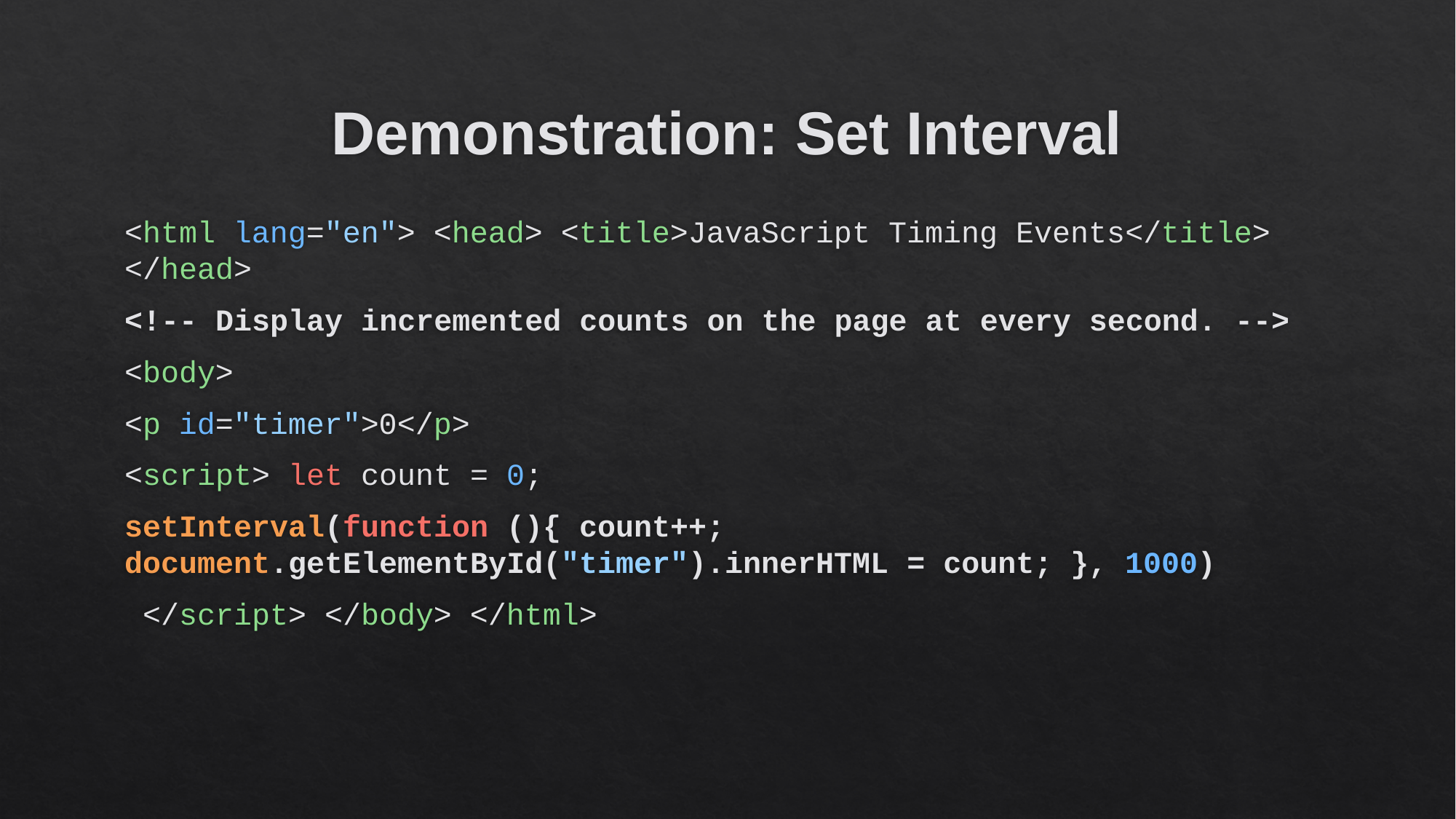

# Demonstration: Set Interval
<html lang="en"> <head> <title>JavaScript Timing Events</title> </head>
<!-- Display incremented counts on the page at every second. -->
<body>
<p id="timer">0</p>
<script> let count = 0;
setInterval(function (){ count++; document.getElementById("timer").innerHTML = count; }, 1000)
 </script> </body> </html>